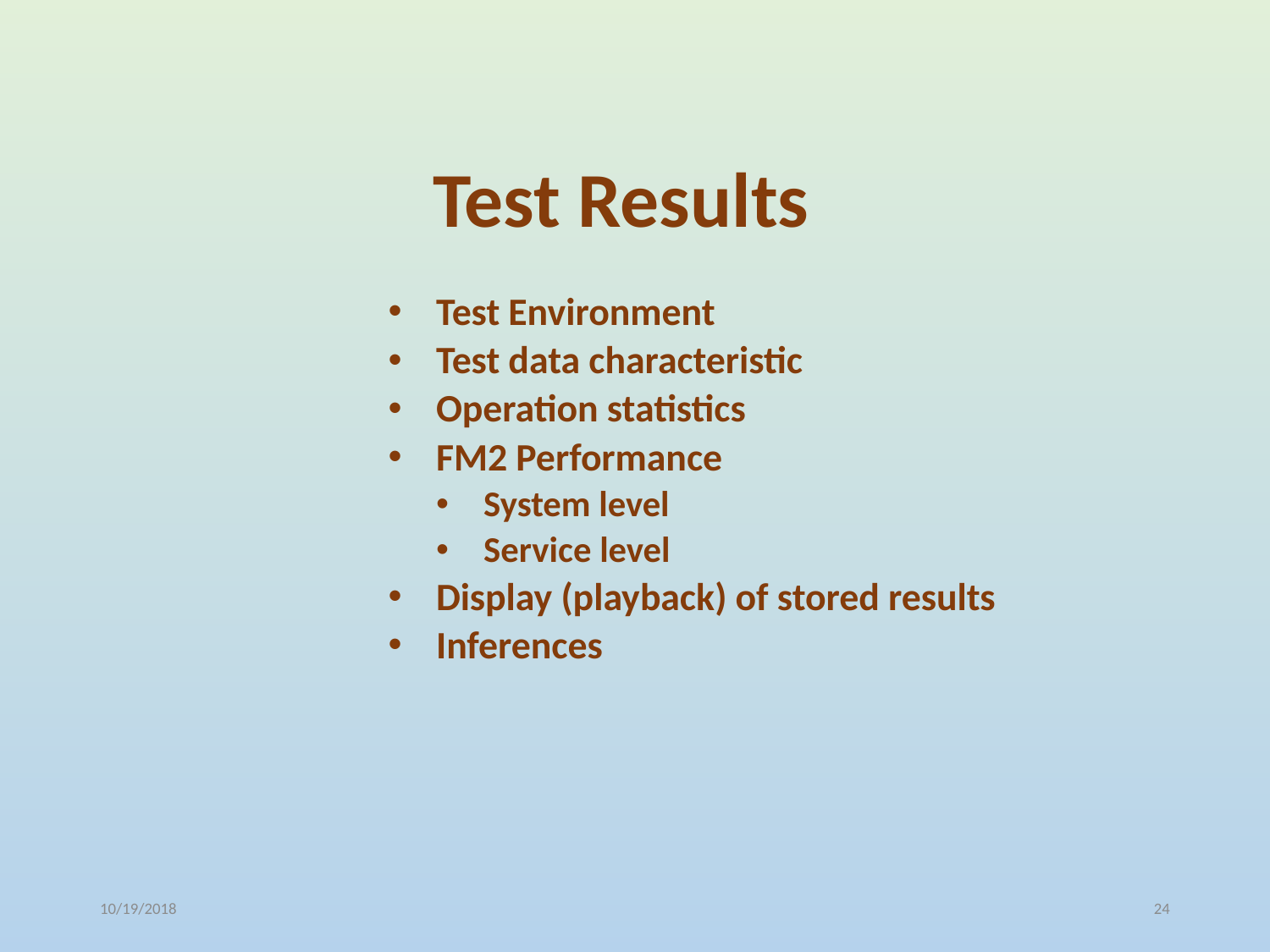

# Test Results
Test Environment
Test data characteristic
Operation statistics
FM2 Performance
System level
Service level
Display (playback) of stored results
Inferences
10/19/2018

24